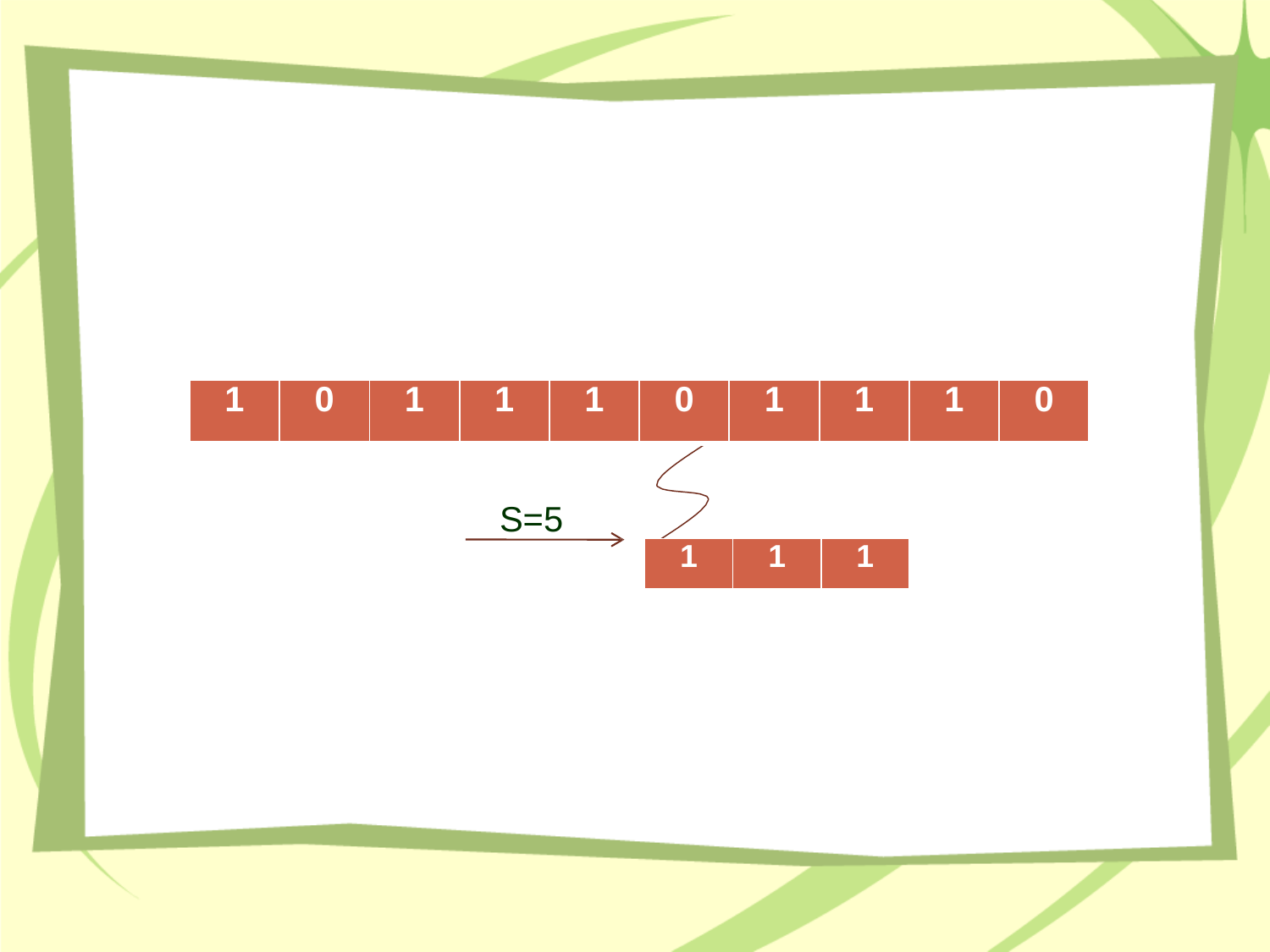

#

| 1 | 0 | 1 | 1 | 1 | 0 | 1 | 1 | 1 | 0 |
| --- | --- | --- | --- | --- | --- | --- | --- | --- | --- |

S=5

| 1 | 1 | 1 |
| --- | --- | --- |